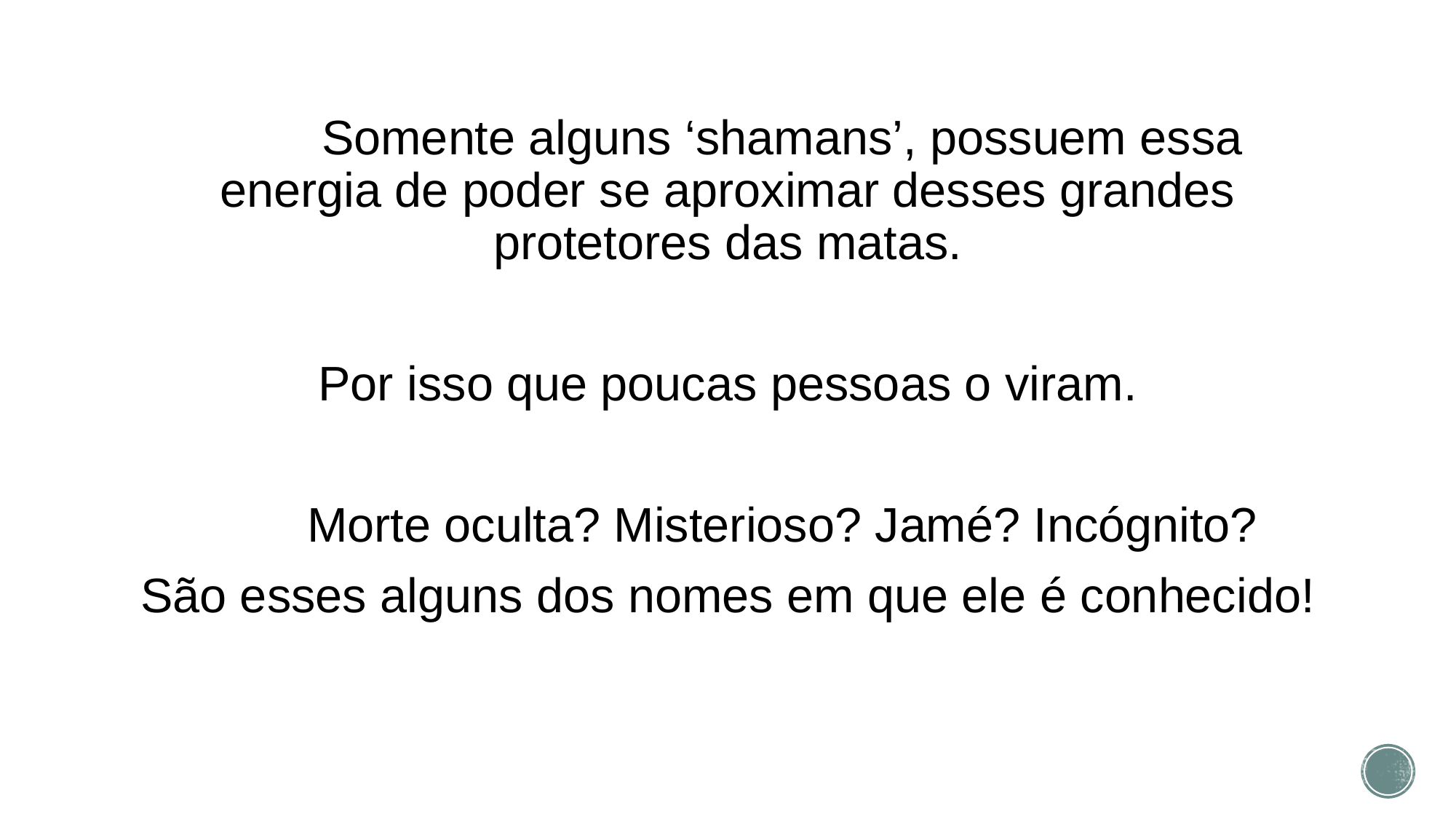

Somente alguns ‘shamans’, possuem essa energia de poder se aproximar desses grandes protetores das matas.

Por isso que poucas pessoas o viram.

	Morte oculta? Misterioso? Jamé? Incógnito?
São esses alguns dos nomes em que ele é conhecido!